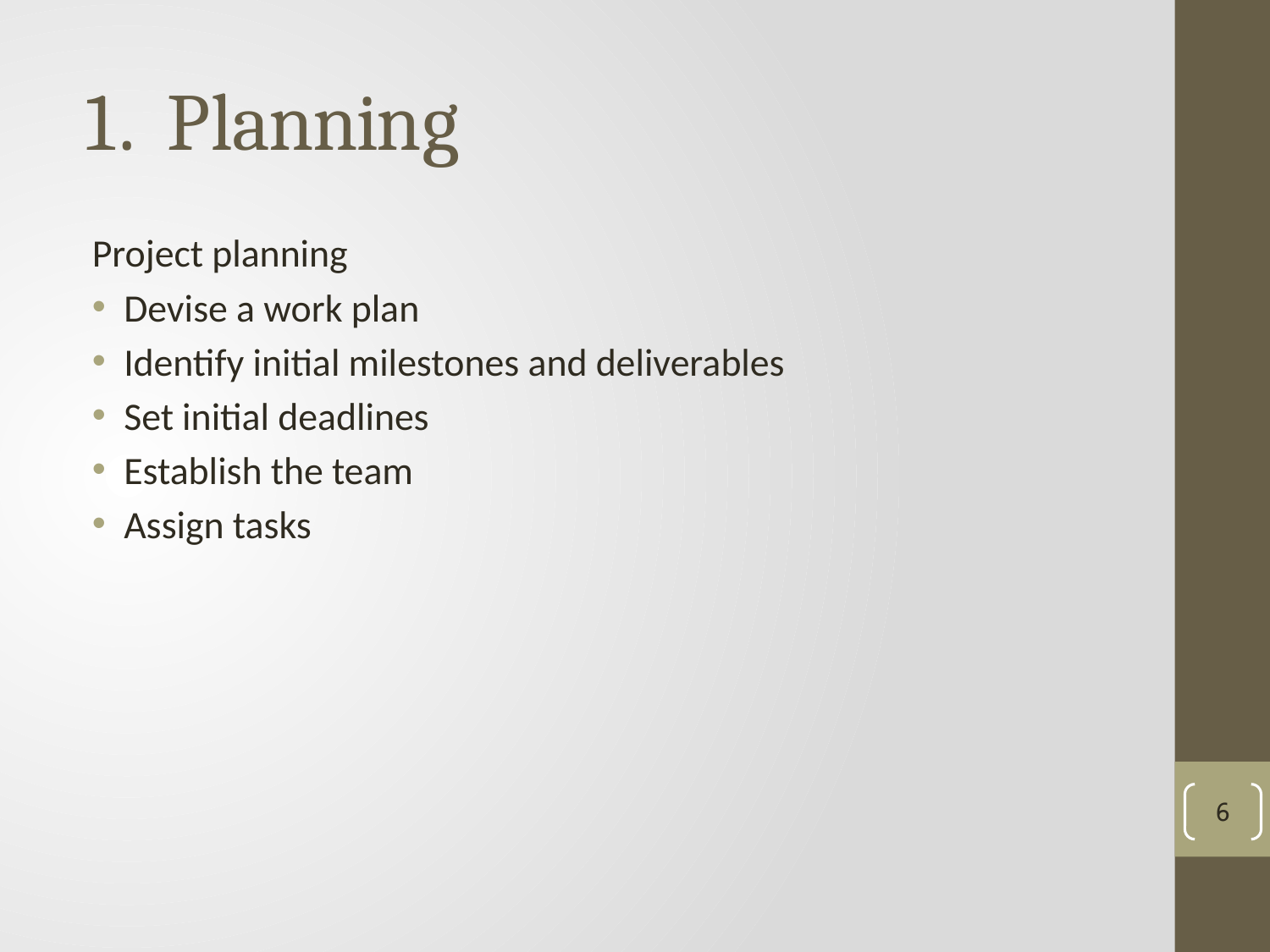

# 1.  Planning
Project planning
Devise a work plan
Identify initial milestones and deliverables
Set initial deadlines
Establish the team
Assign tasks
6